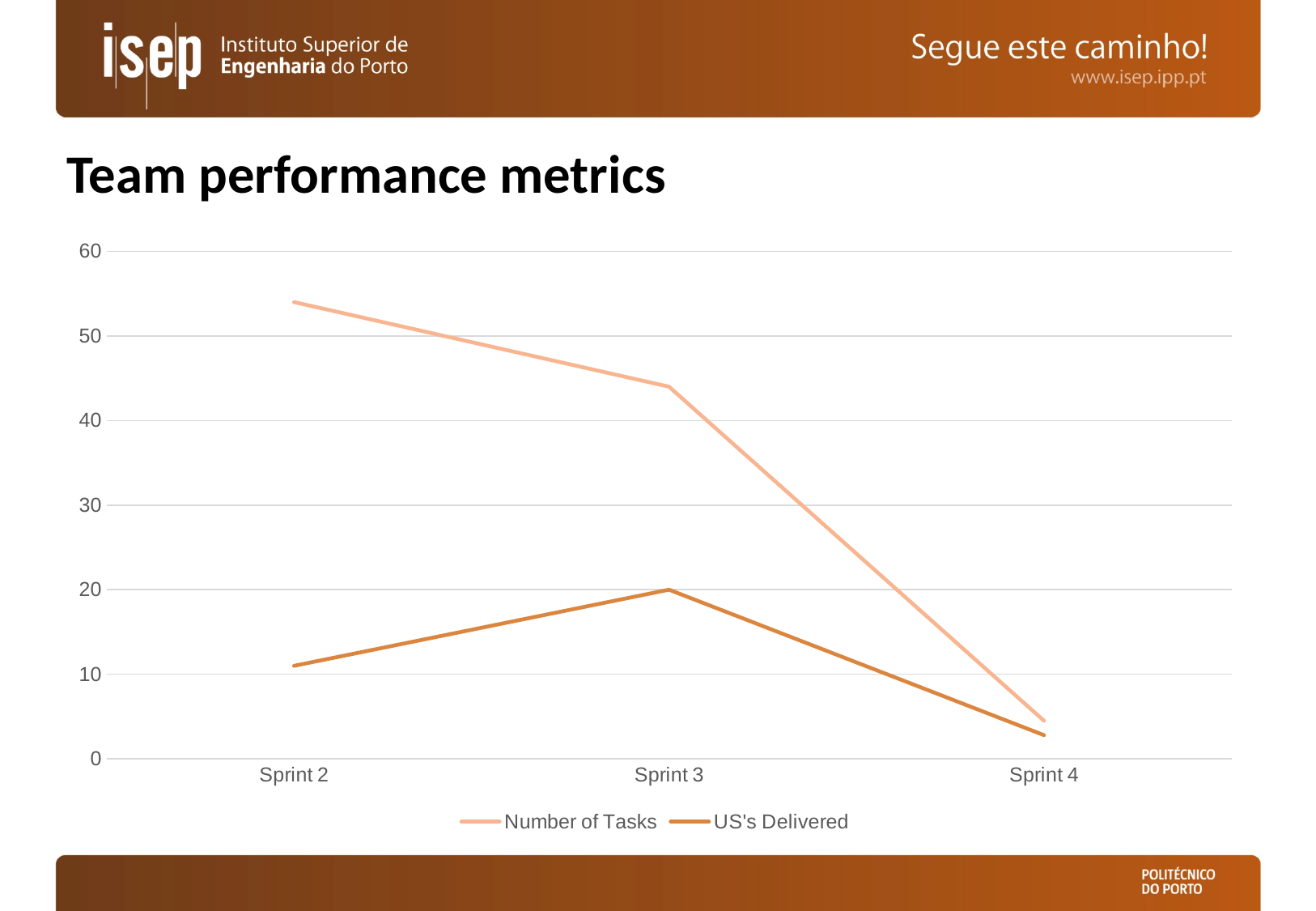

# Team performance metrics

### Chart

| Category | Number of Tasks | US's Delivered |
|---|---|---|
| Sprint 2 | 54.0 | 11.0 |
| Sprint 3 | 44.0 | 20.0 |
| Sprint 4 | 4.5 | 2.8 |